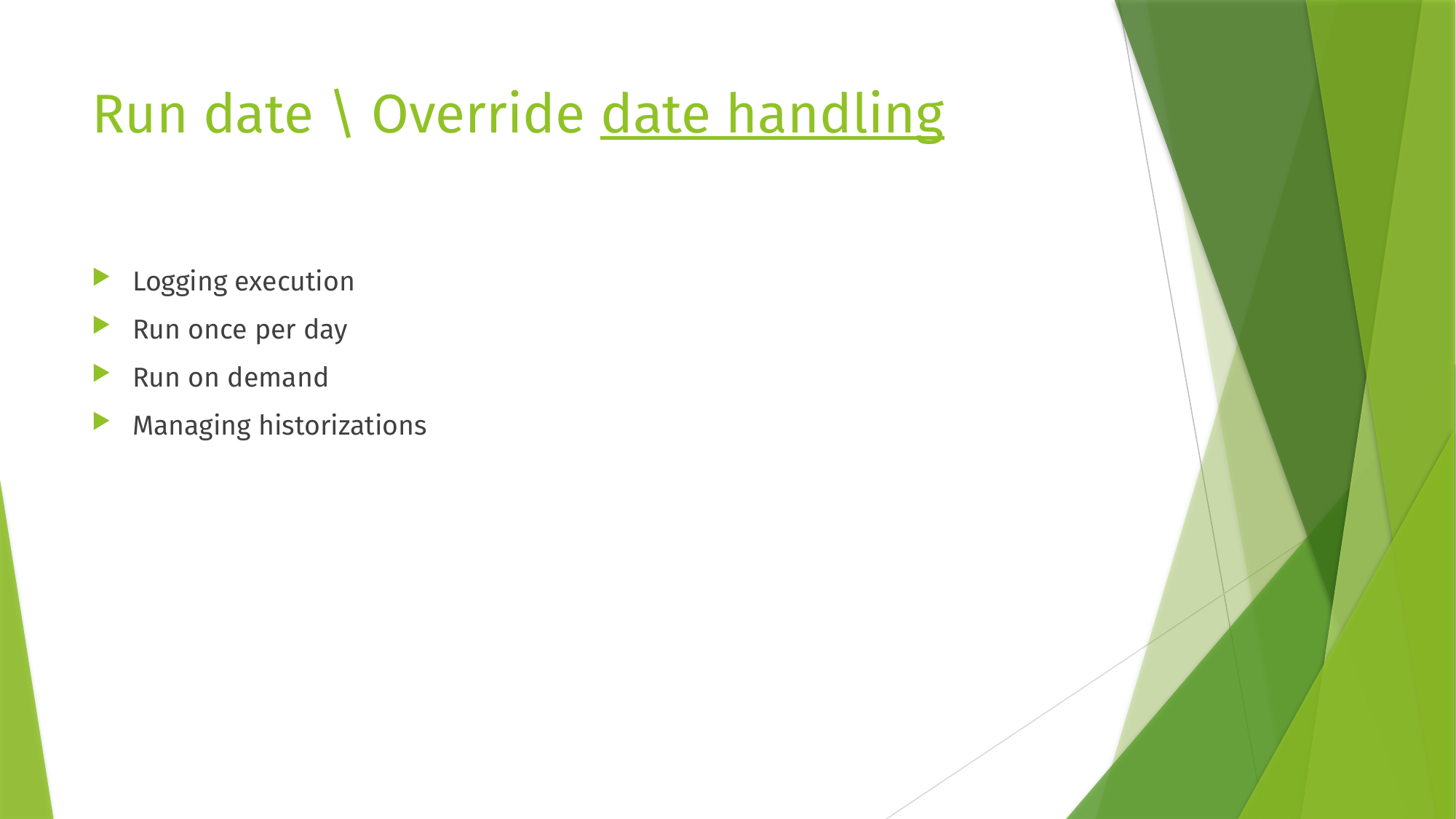

# Run date \ Override date handling
Logging execution
Run once per day
Run on demand
Managing historizations